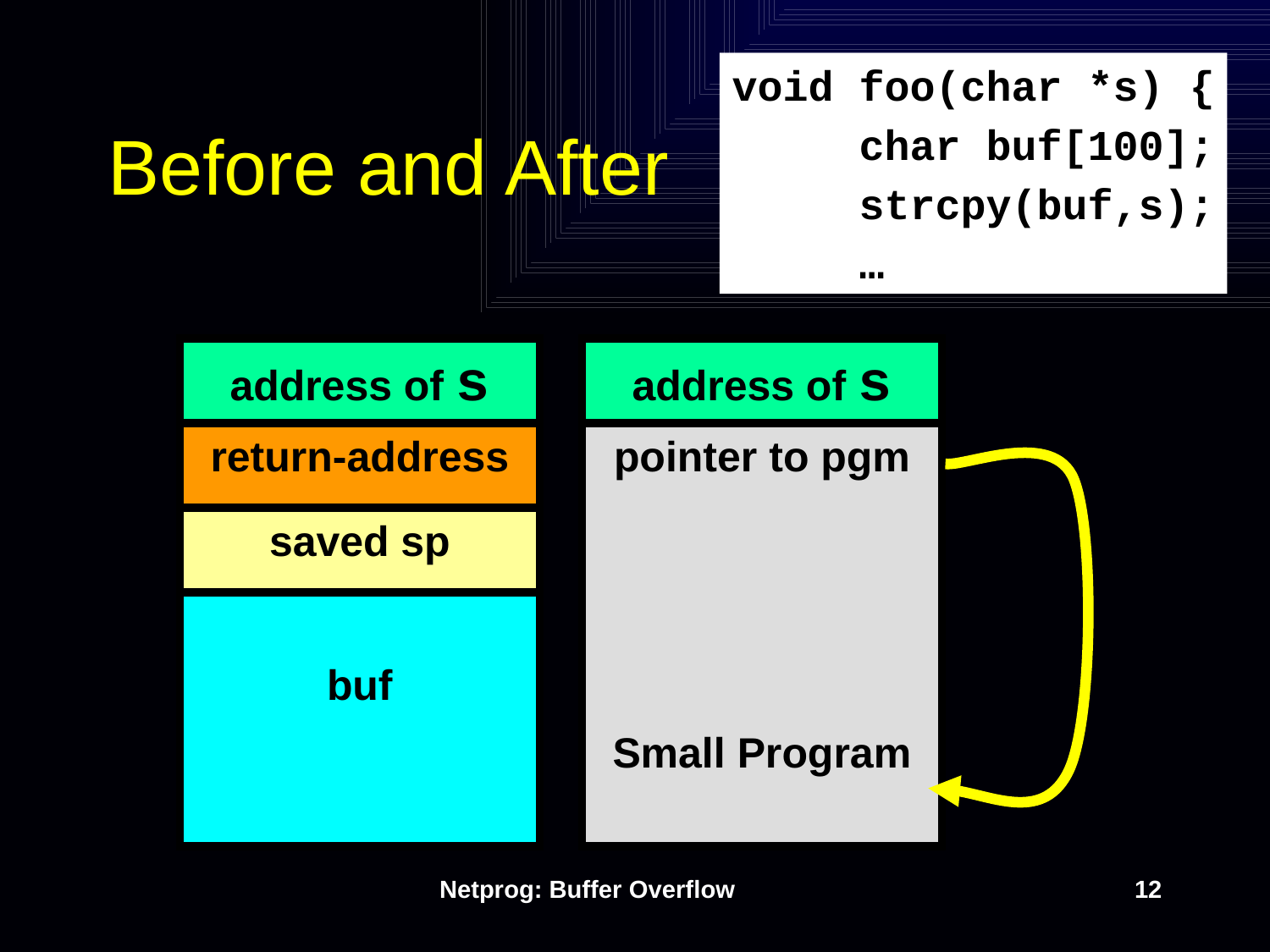

void foo(char *s) {
	char buf[100];
	strcpy(buf,s);
	…
# Before and After
address of s
address of s
return-address
pointer to pgm

Small Program

saved sp

buf
Netprog: Buffer Overflow
12